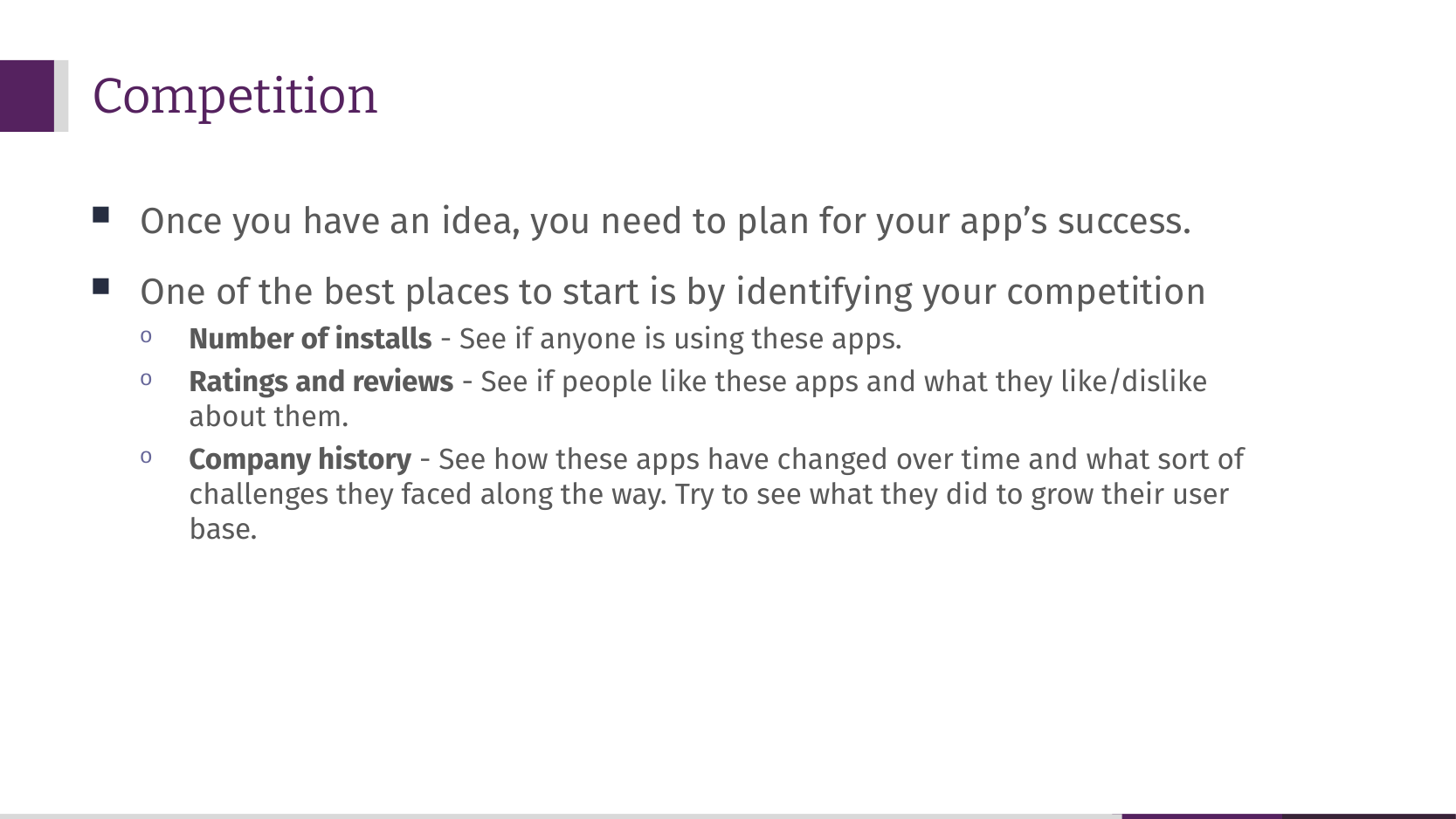

# Competition
Once you have an idea, you need to plan for your app’s success.
One of the best places to start is by identifying your competition
Number of installs - See if anyone is using these apps.
Ratings and reviews - See if people like these apps and what they like/dislike about them.
Company history - See how these apps have changed over time and what sort of challenges they faced along the way. Try to see what they did to grow their user base.